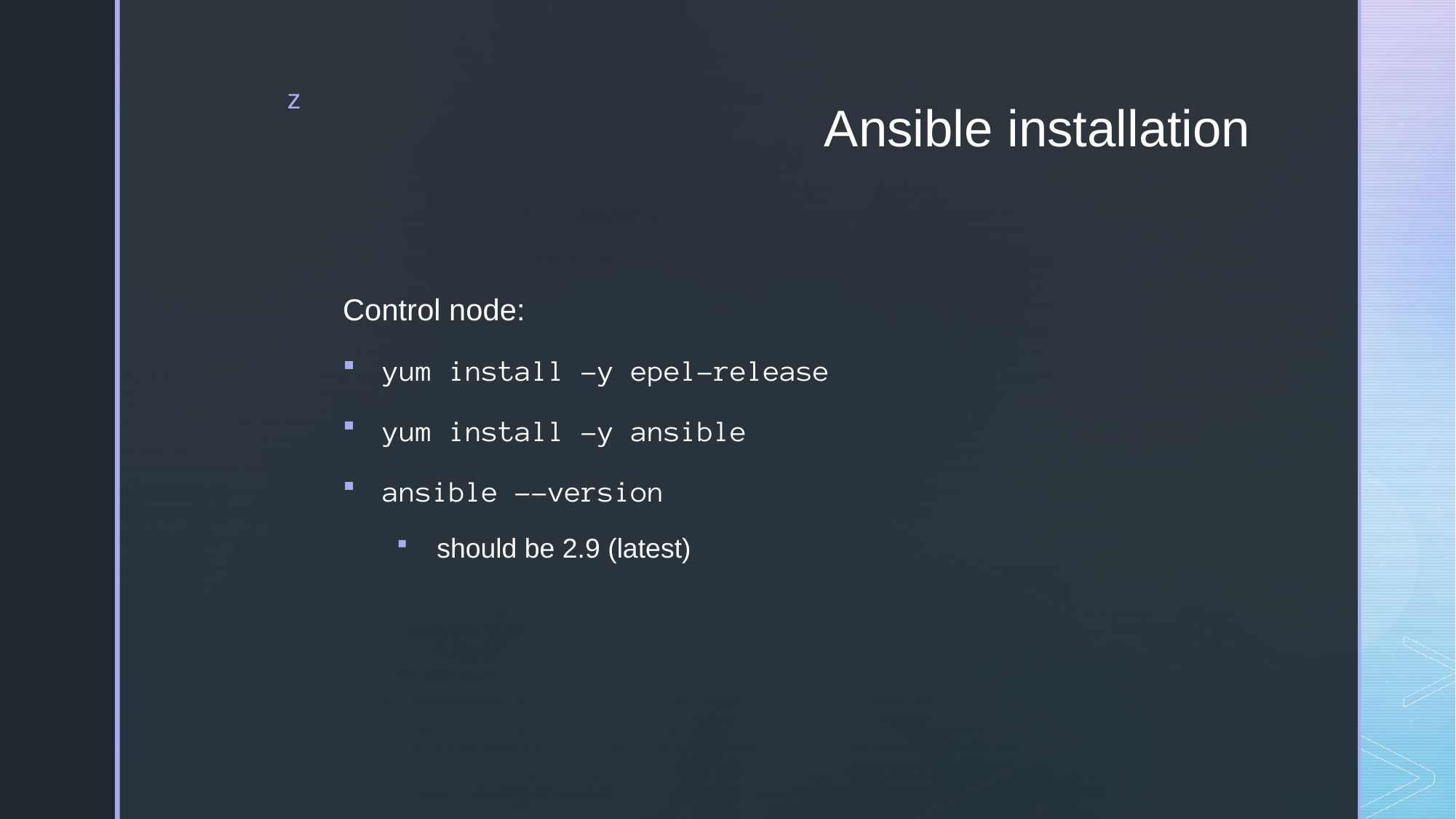

# Ansible installation
Control node:
yum install -y epel-release
yum install -y ansible
ansible --version
should be 2.9 (latest)